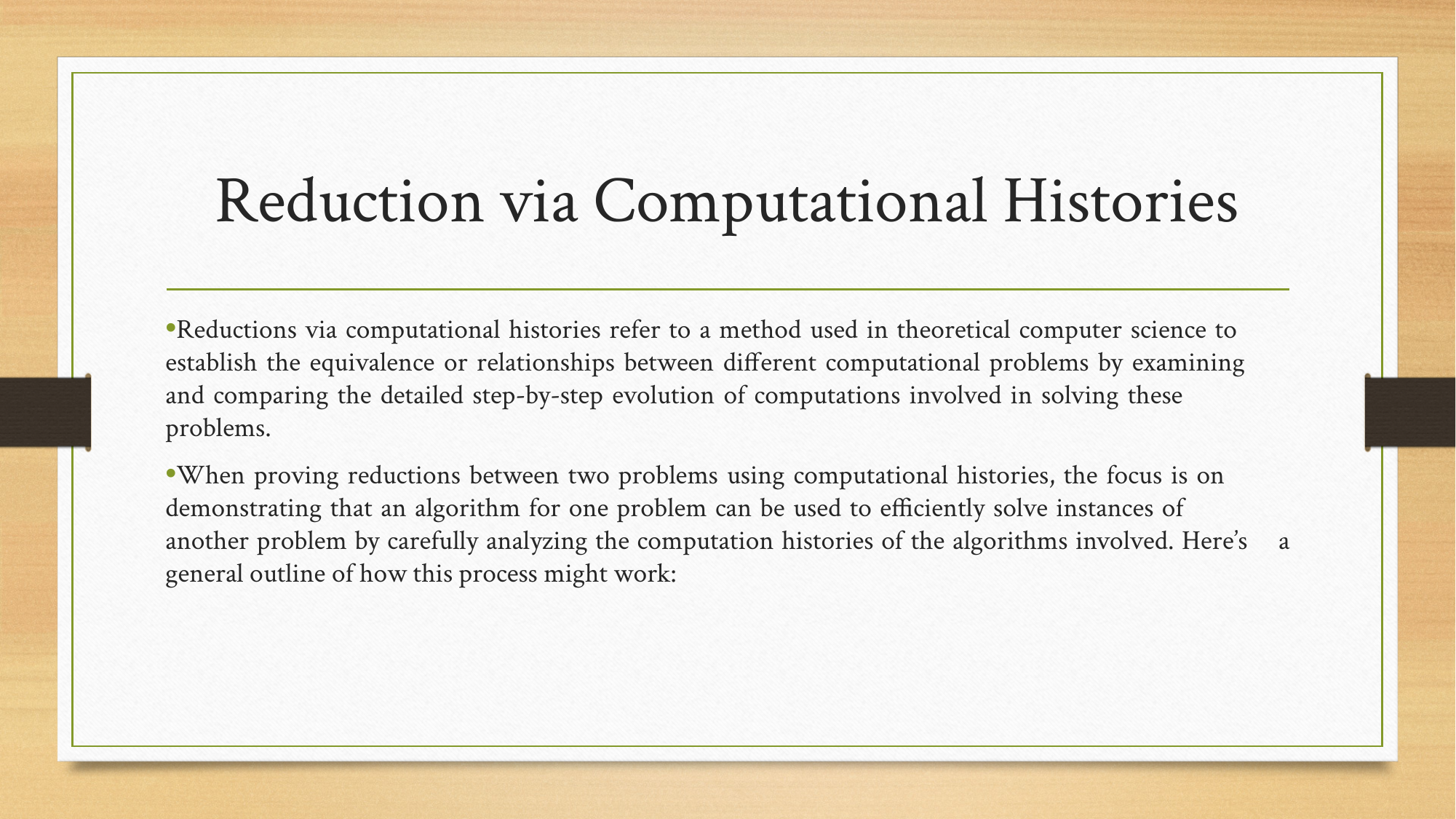

# Reduction via Computational Histories
Reductions via computational histories refer to a method used in theoretical computer science to 	establish the equivalence or relationships between different computational problems by examining 	and comparing the detailed step-by-step evolution of computations involved in solving these 	problems.
When proving reductions between two problems using computational histories, the focus is on 	demonstrating that an algorithm for one problem can be used to efficiently solve instances of 	another problem by carefully analyzing the computation histories of the algorithms involved. Here’s 	a general outline of how this process might work: